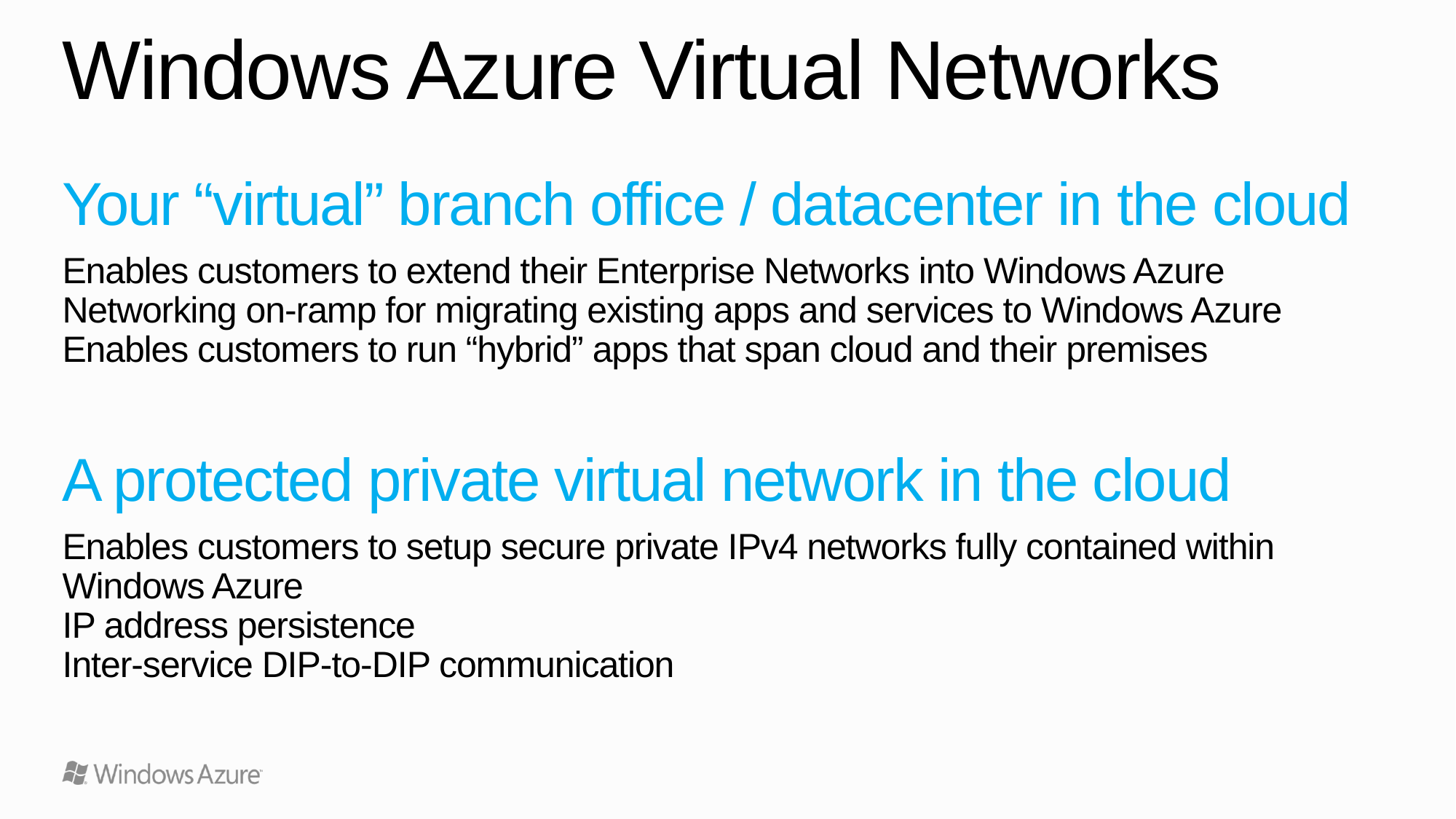

# Windows Azure Virtual Networks
Your “virtual” branch office / datacenter in the cloud
Enables customers to extend their Enterprise Networks into Windows Azure
Networking on-ramp for migrating existing apps and services to Windows Azure
Enables customers to run “hybrid” apps that span cloud and their premises

A protected private virtual network in the cloud
Enables customers to setup secure private IPv4 networks fully contained within Windows Azure
IP address persistence
Inter-service DIP-to-DIP communication